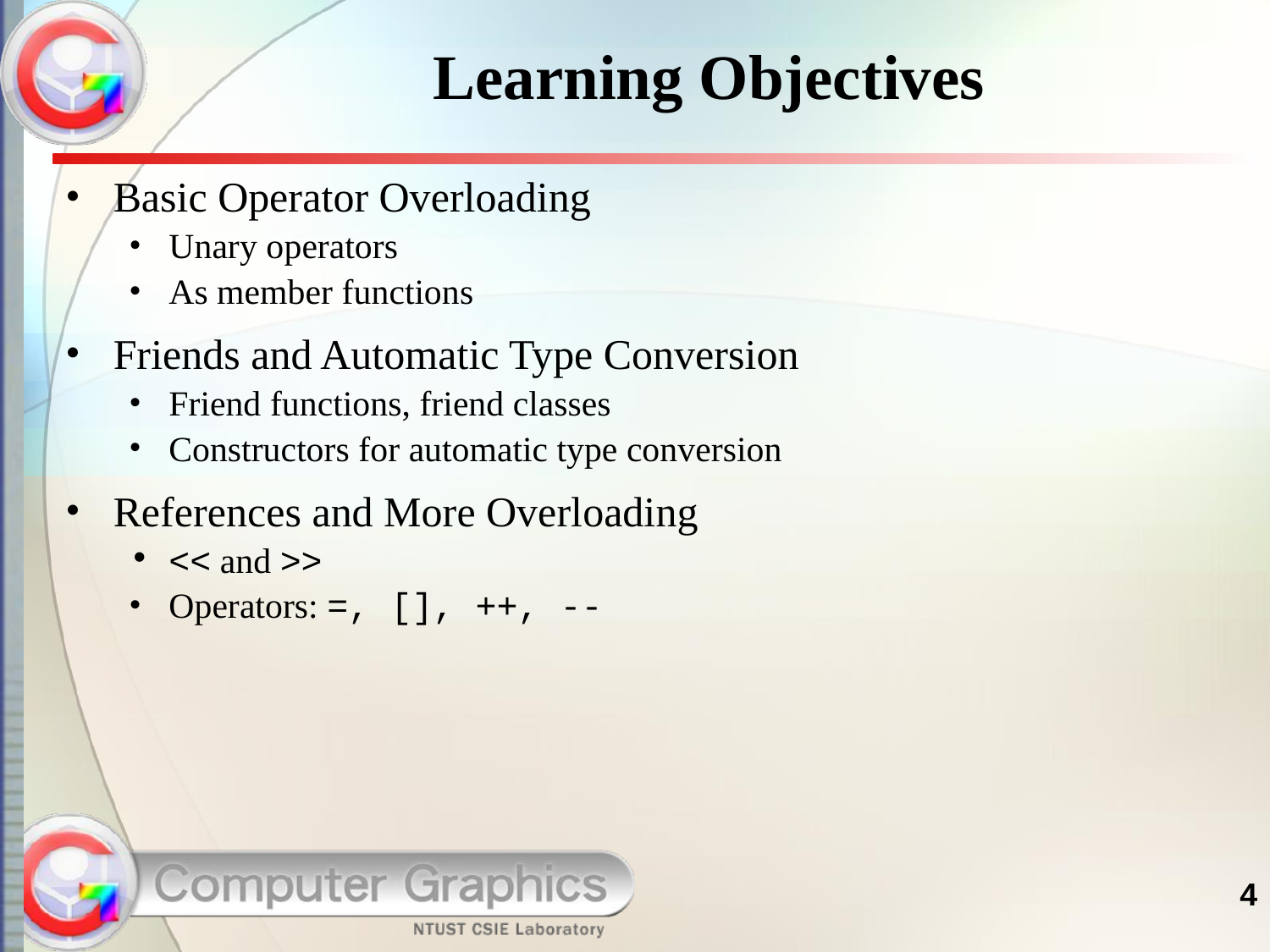

# Learning Objectives
Basic Operator Overloading
Unary operators
As member functions
Friends and Automatic Type Conversion
Friend functions, friend classes
Constructors for automatic type conversion
References and More Overloading
<< and >>
Operators: =, [], ++, --
4